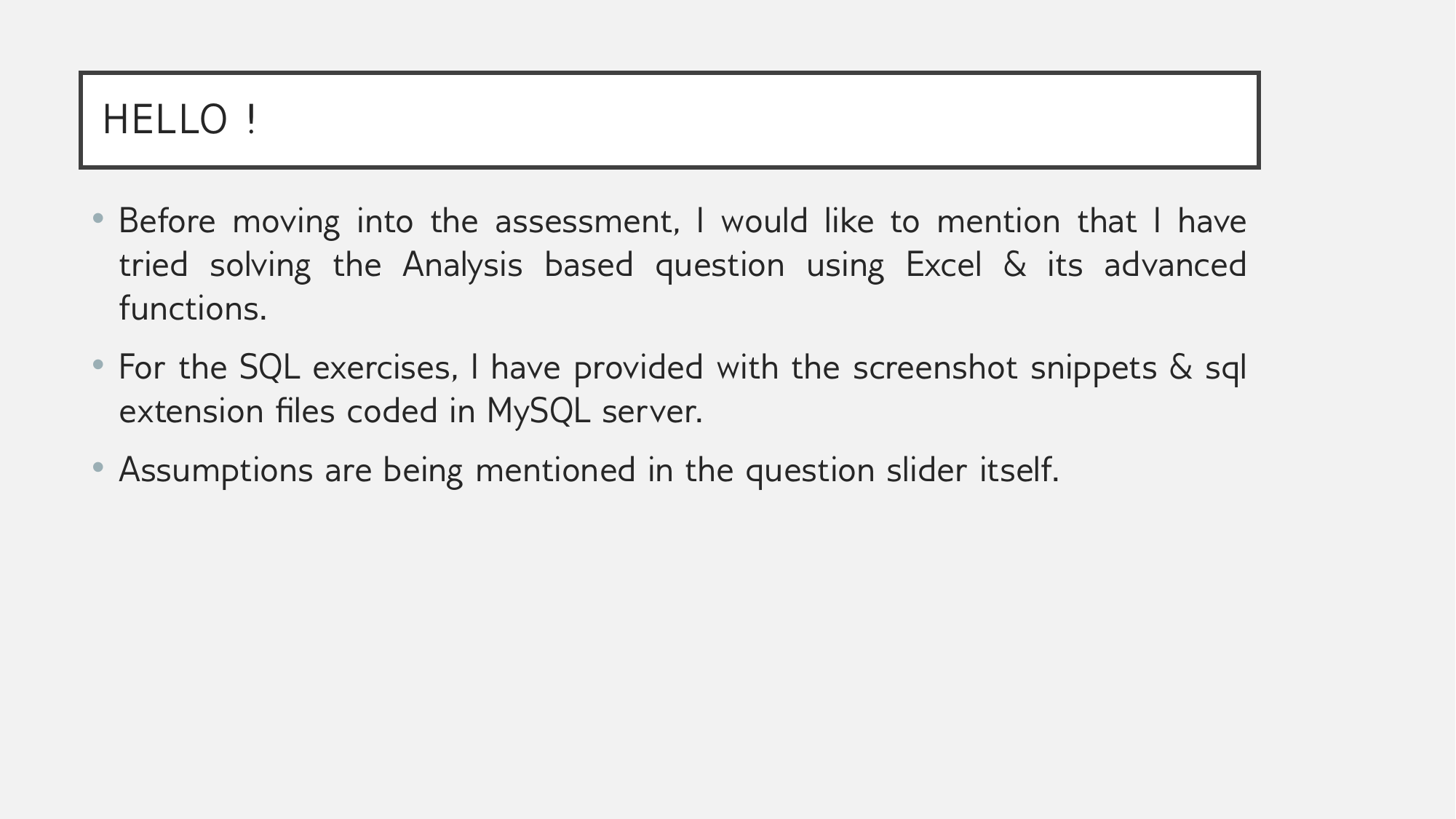

# Hello !
Before moving into the assessment, I would like to mention that I have tried solving the Analysis based question using Excel & its advanced functions.
For the SQL exercises, I have provided with the screenshot snippets & sql extension files coded in MySQL server.
Assumptions are being mentioned in the question slider itself.